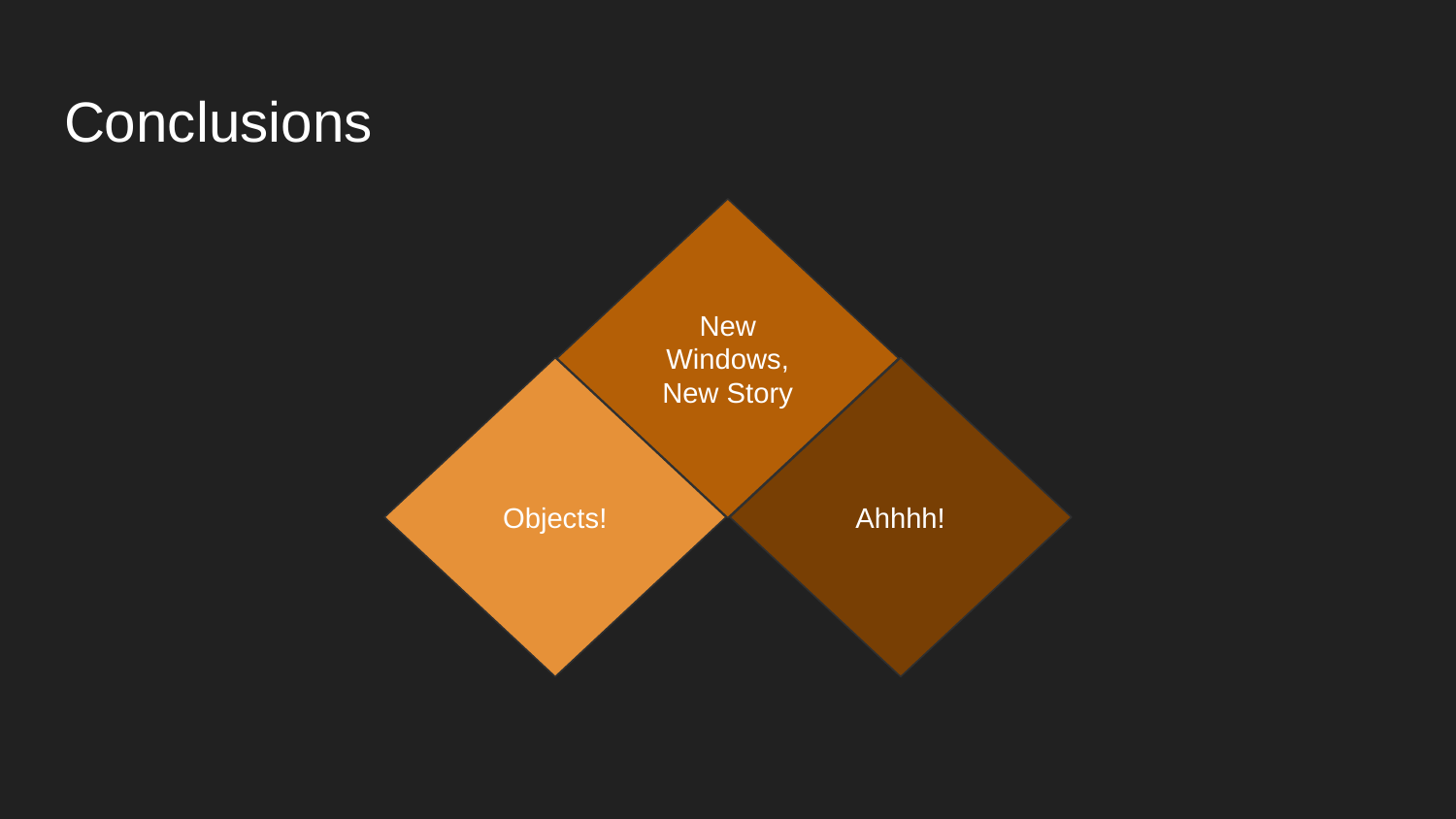

# Conclusions
New Windows, New Story
Objects!
Ahhhh!